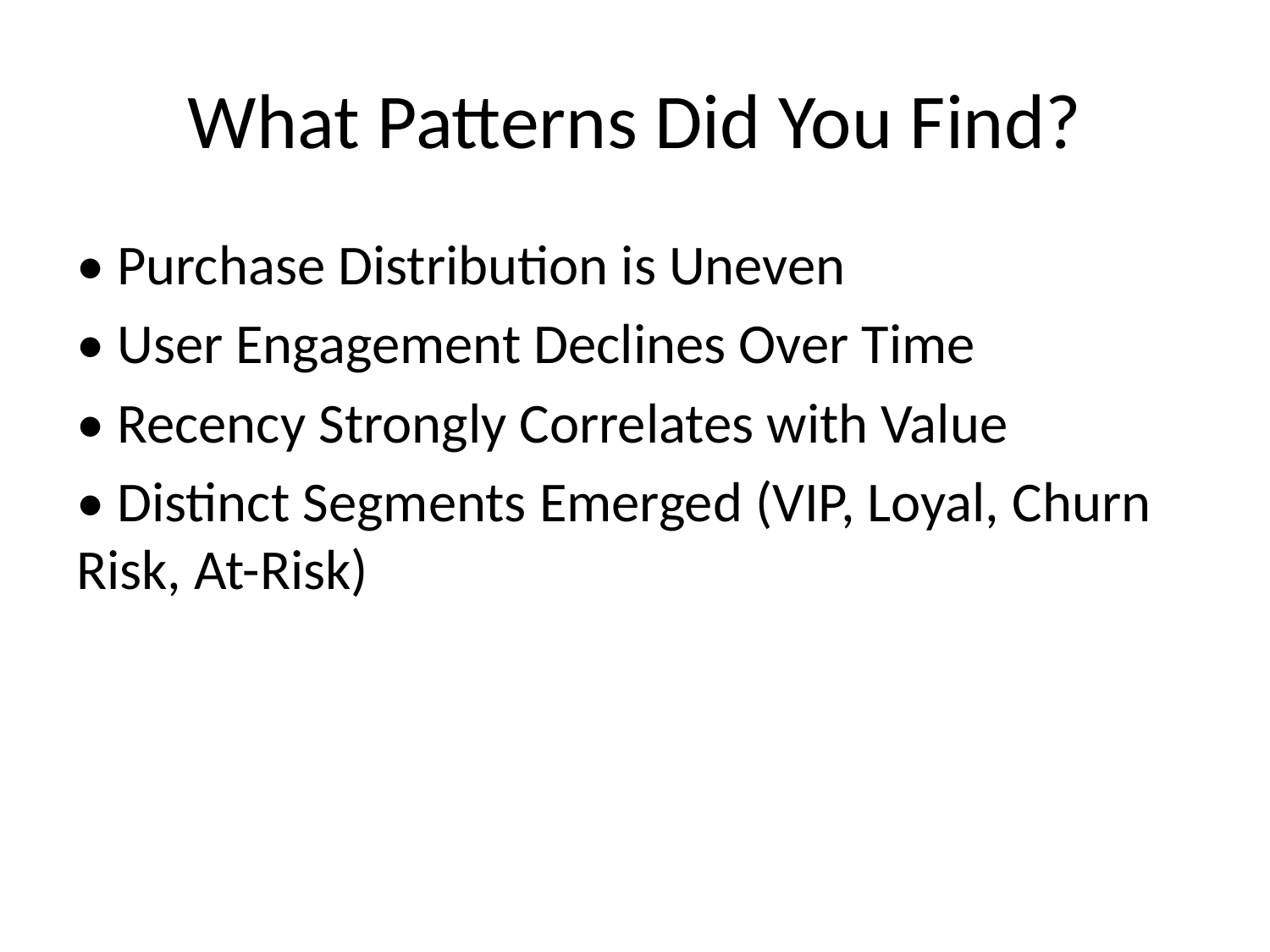

# What Patterns Did You Find?
• Purchase Distribution is Uneven
• User Engagement Declines Over Time
• Recency Strongly Correlates with Value
• Distinct Segments Emerged (VIP, Loyal, Churn Risk, At-Risk)